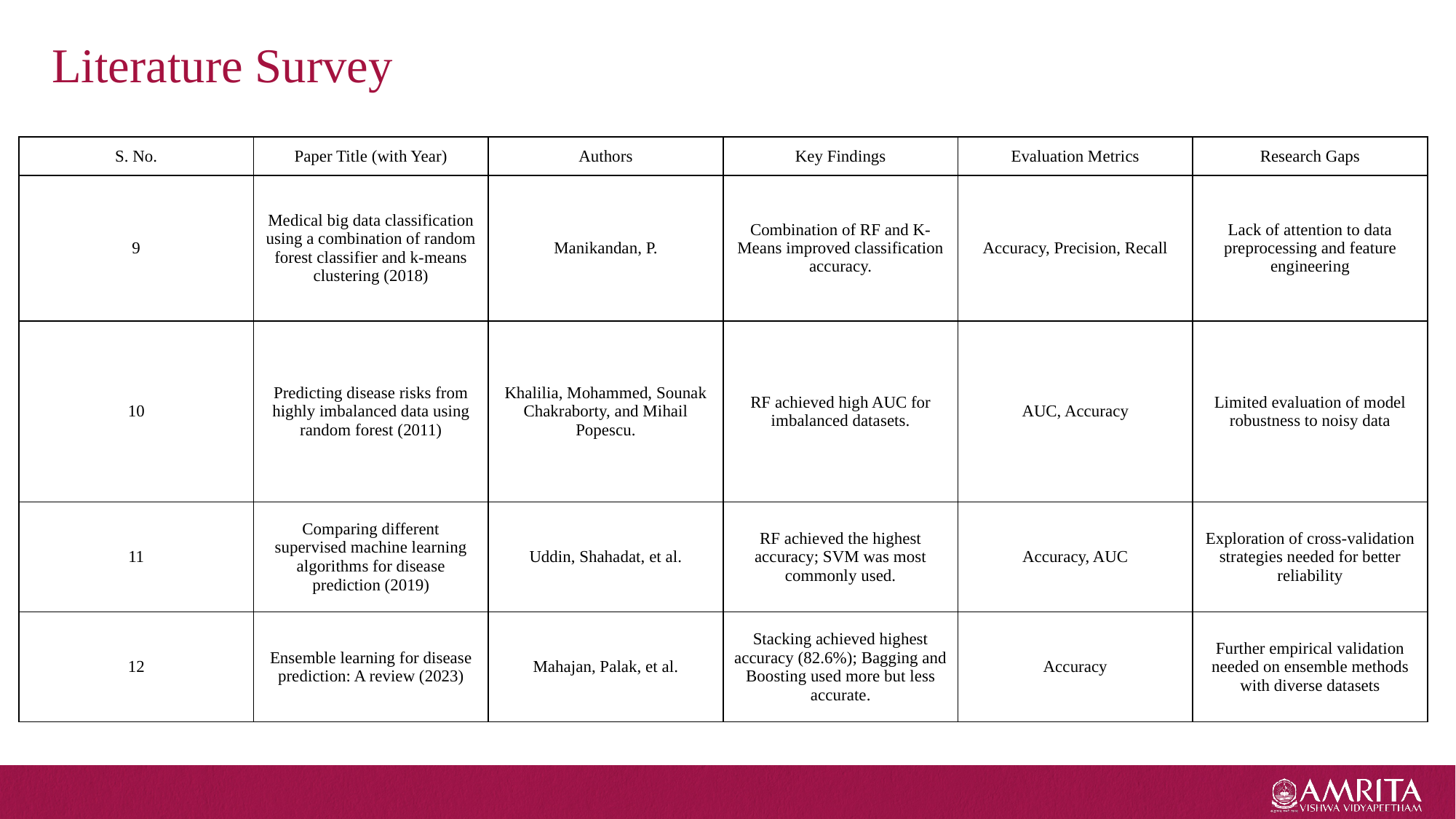

# Literature Survey
| S. No. | Paper Title (with Year) | Authors | Key Findings | Evaluation Metrics | Research Gaps |
| --- | --- | --- | --- | --- | --- |
| 9 | Medical big data classification using a combination of random forest classifier and k-means clustering (2018) | Manikandan, P. | Combination of RF and K-Means improved classification accuracy. | Accuracy, Precision, Recall | Lack of attention to data preprocessing and feature engineering |
| 10 | Predicting disease risks from highly imbalanced data using random forest (2011) | Khalilia, Mohammed, Sounak Chakraborty, and Mihail Popescu. | RF achieved high AUC for imbalanced datasets. | AUC, Accuracy | Limited evaluation of model robustness to noisy data |
| 11 | Comparing different supervised machine learning algorithms for disease prediction (2019) | Uddin, Shahadat, et al. | RF achieved the highest accuracy; SVM was most commonly used. | Accuracy, AUC | Exploration of cross-validation strategies needed for better reliability |
| 12 | Ensemble learning for disease prediction: A review (2023) | Mahajan, Palak, et al. | Stacking achieved highest accuracy (82.6%); Bagging and Boosting used more but less accurate. | Accuracy | Further empirical validation needed on ensemble methods with diverse datasets |